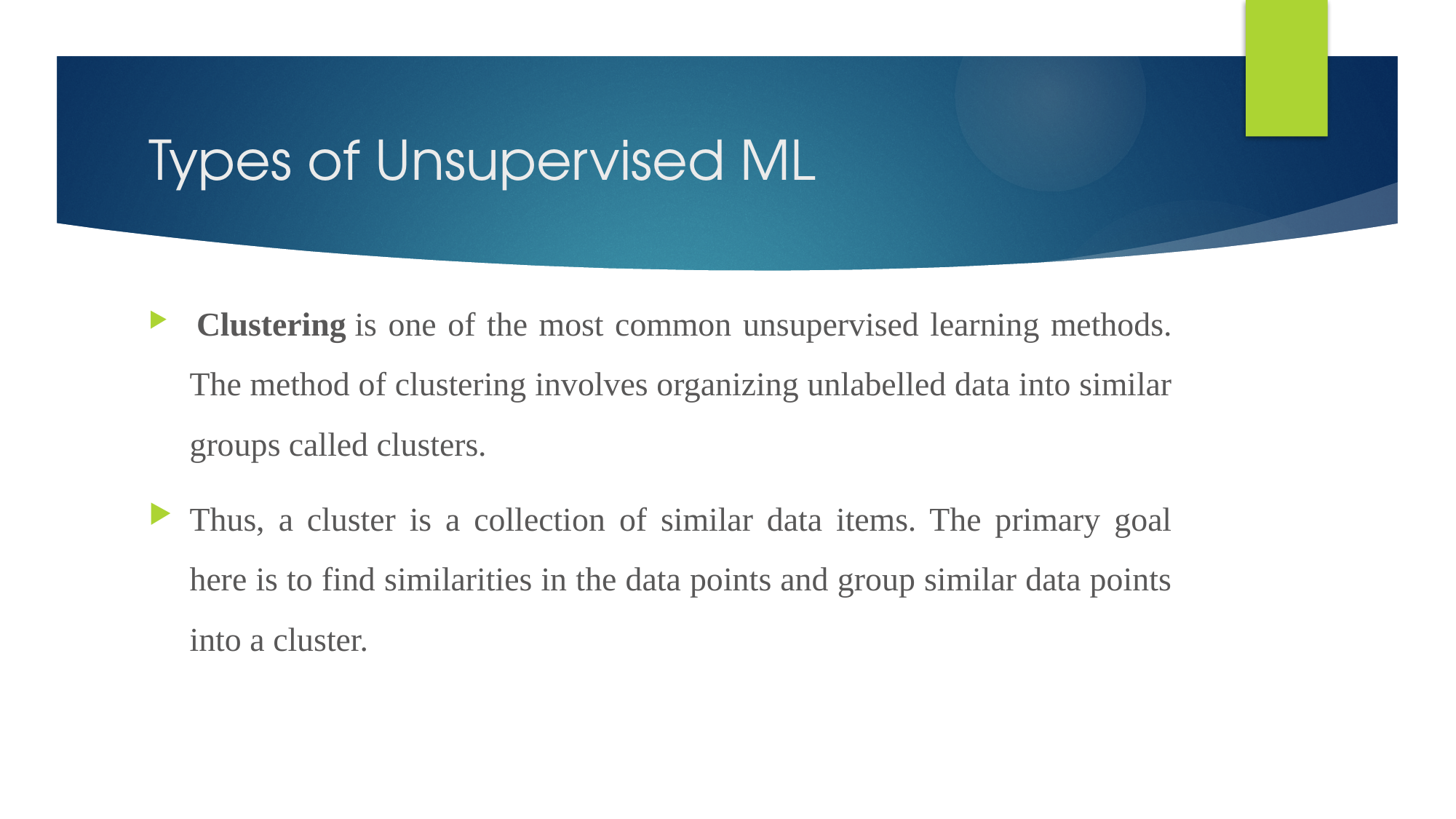

# Types of Unsupervised ML
 Clustering is one of the most common unsupervised learning methods. The method of clustering involves organizing unlabelled data into similar groups called clusters.
Thus, a cluster is a collection of similar data items. The primary goal here is to find similarities in the data points and group similar data points into a cluster.